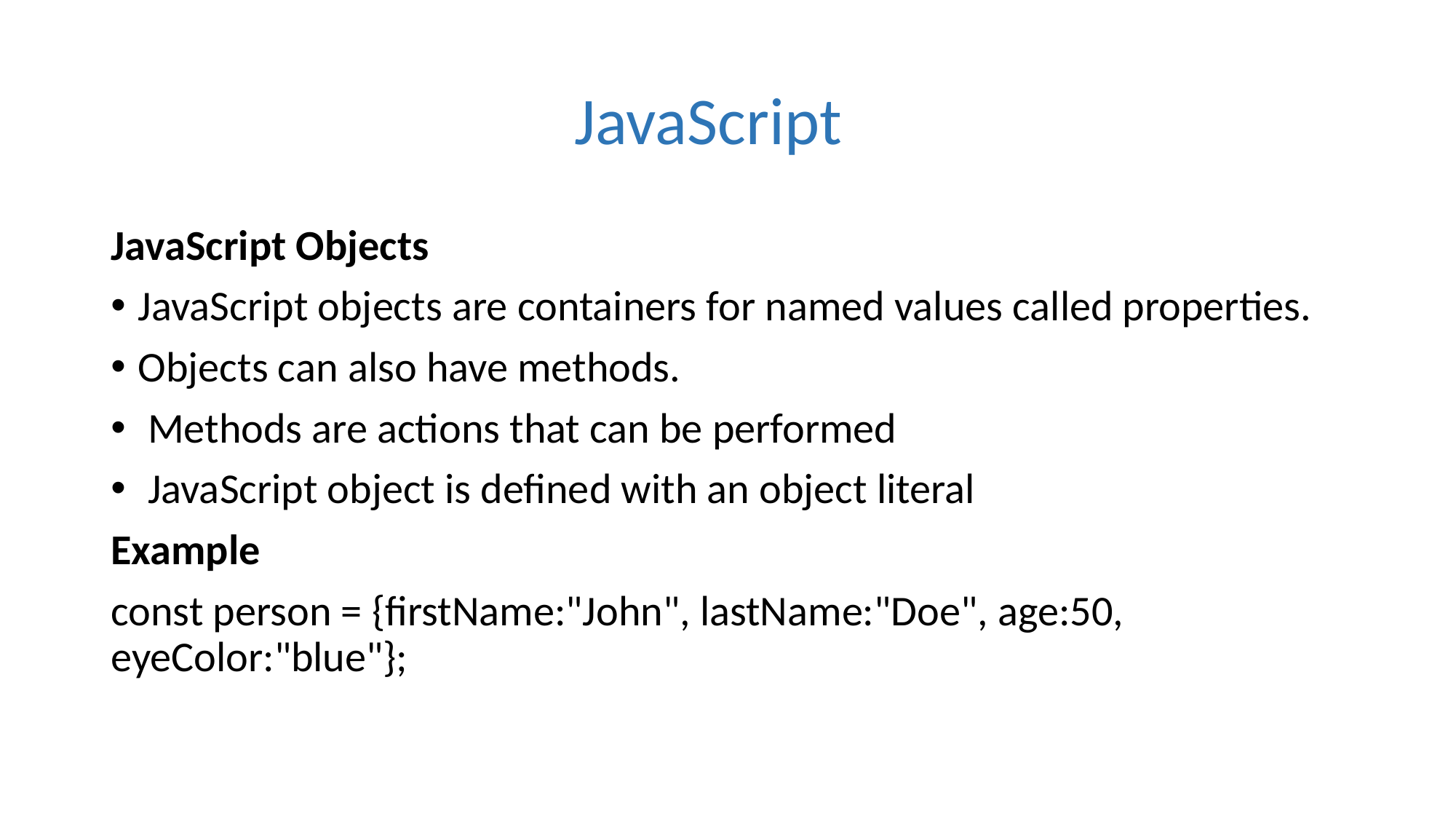

# JavaScript
JavaScript Objects
JavaScript objects are containers for named values called properties.
Objects can also have methods.
 Methods are actions that can be performed
 JavaScript object is defined with an object literal
Example
const person = {firstName:"John", lastName:"Doe", age:50, eyeColor:"blue"};